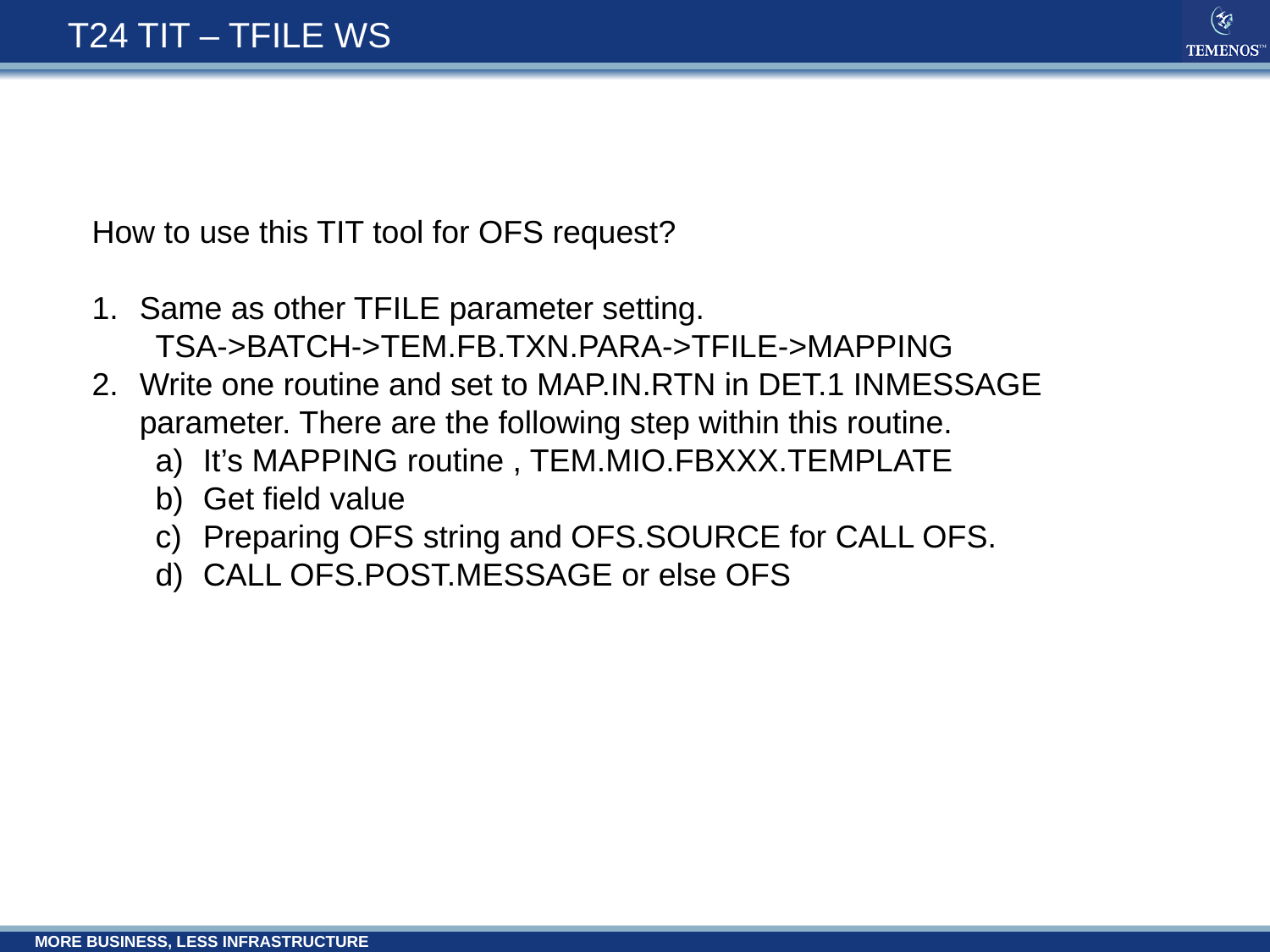

# T24 TIT – TFILE WS
How to use this TIT tool for OFS request?

Same as other TFILE parameter setting.
TSA->BATCH->TEM.FB.TXN.PARA->TFILE->MAPPING
Write one routine and set to MAP.IN.RTN in DET.1 INMESSAGE parameter. There are the following step within this routine.
It’s MAPPING routine , TEM.MIO.FBXXX.TEMPLATE
Get field value
Preparing OFS string and OFS.SOURCE for CALL OFS.
CALL OFS.POST.MESSAGE or else OFS